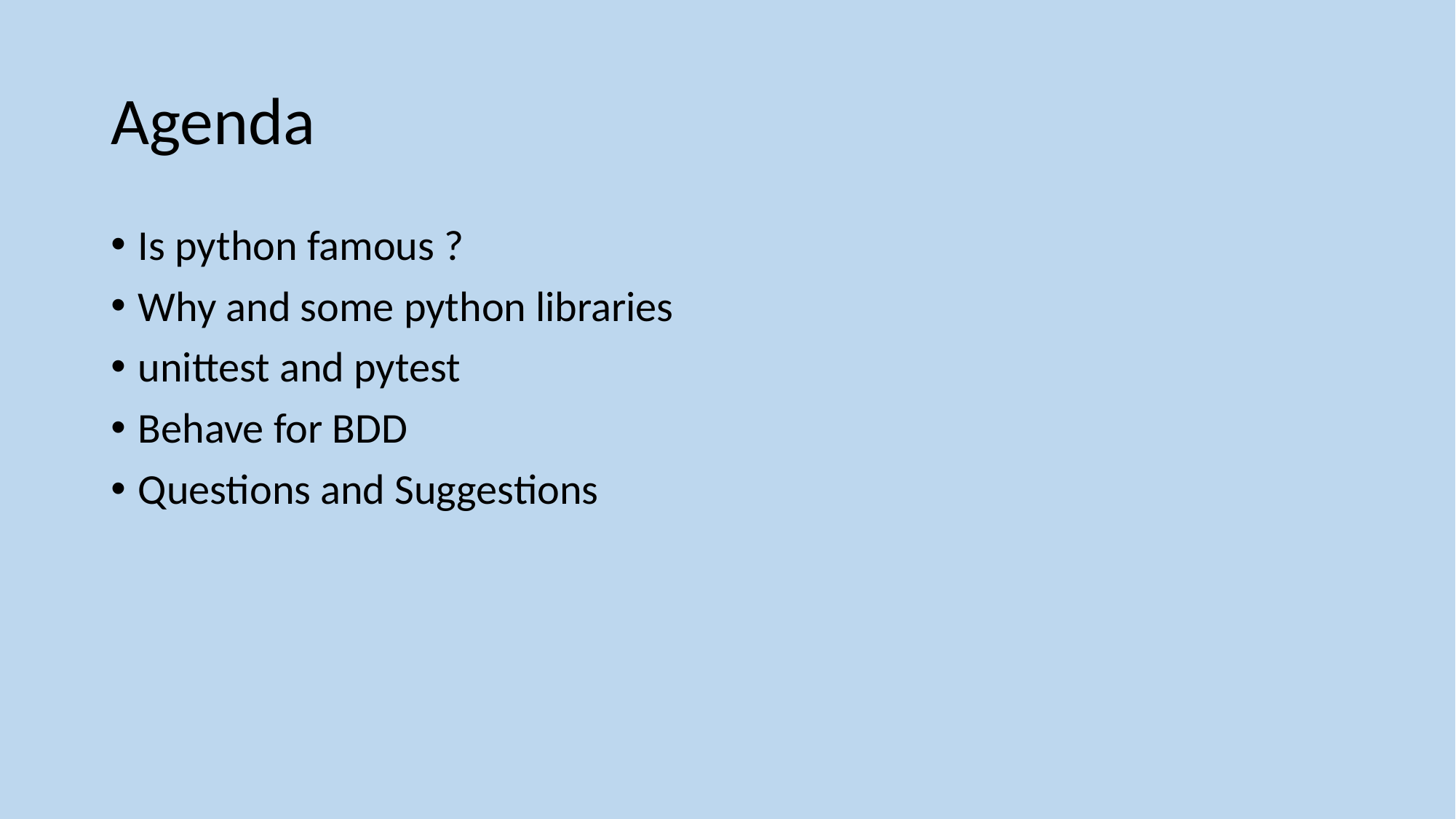

# Agenda
Is python famous ?
Why and some python libraries
unittest and pytest
Behave for BDD
Questions and Suggestions